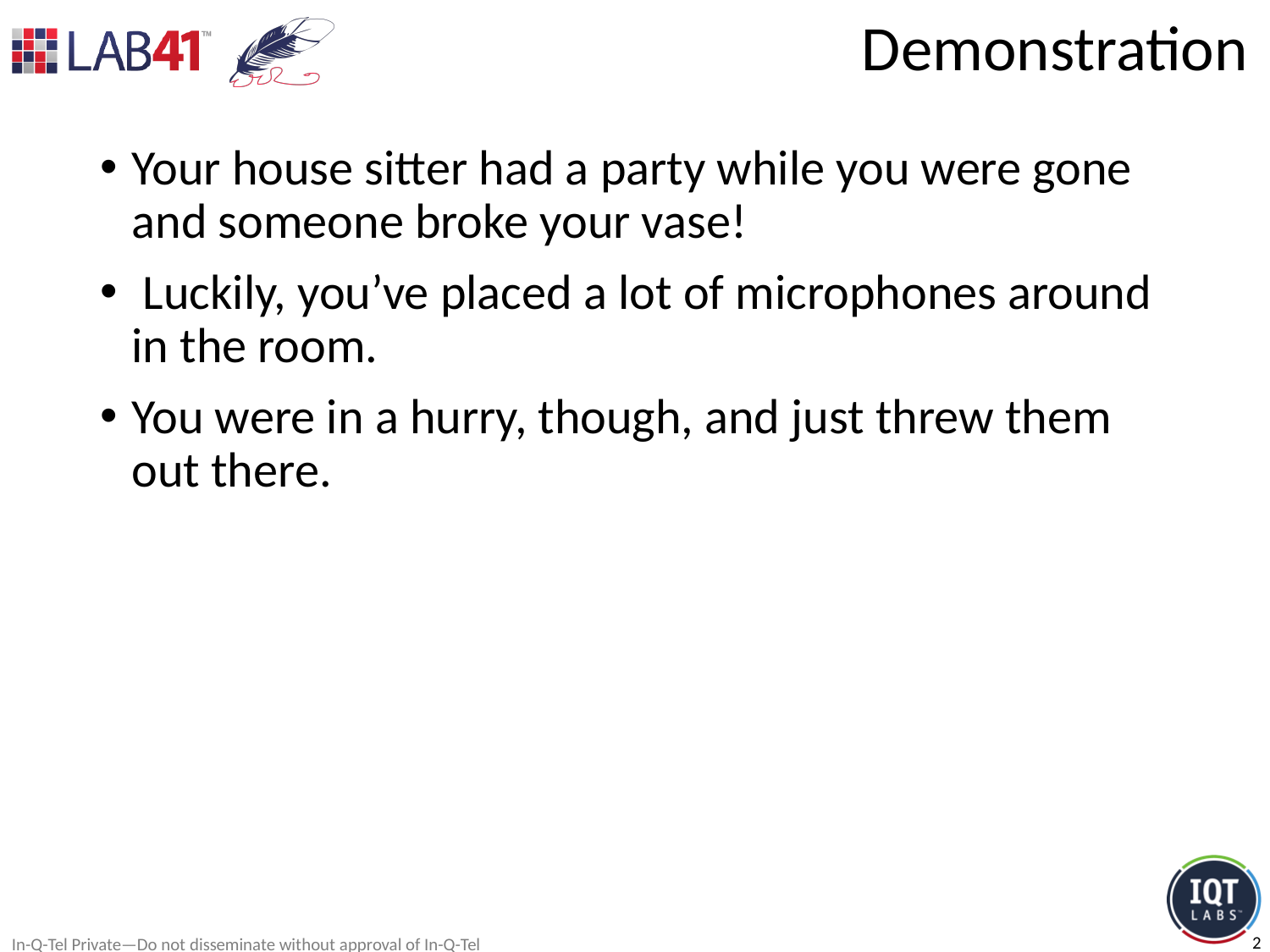

# Demonstration
Your house sitter had a party while you were gone and someone broke your vase!
 Luckily, you’ve placed a lot of microphones around in the room.
You were in a hurry, though, and just threw them out there.